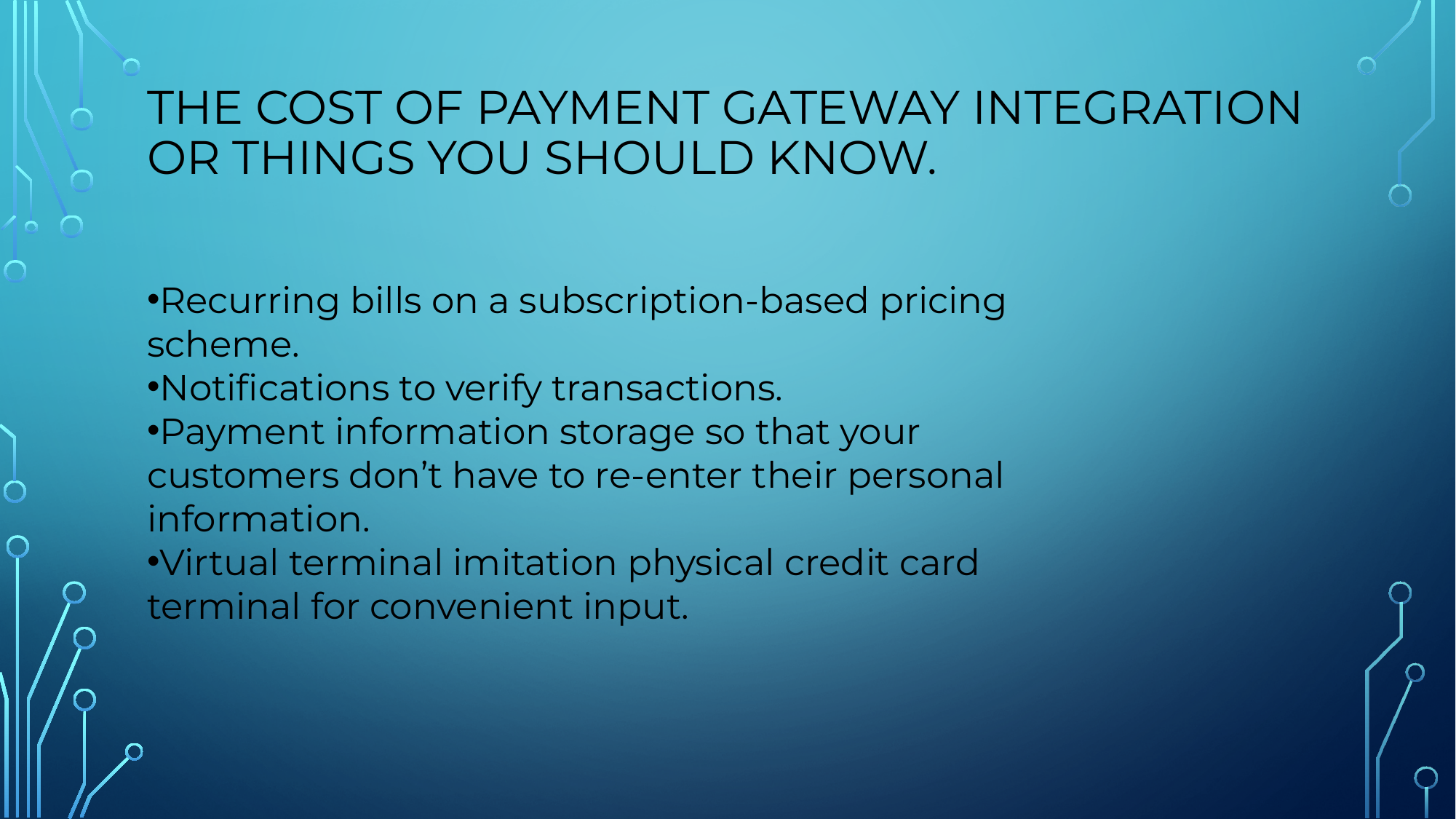

# The cost of payment gateway integration OR THINGS YOU SHOULD KNOW.
Recurring bills on a subscription-based pricing scheme.
Notifications to verify transactions.
Payment information storage so that your customers don’t have to re-enter their personal information.
Virtual terminal imitation physical credit card terminal for convenient input.